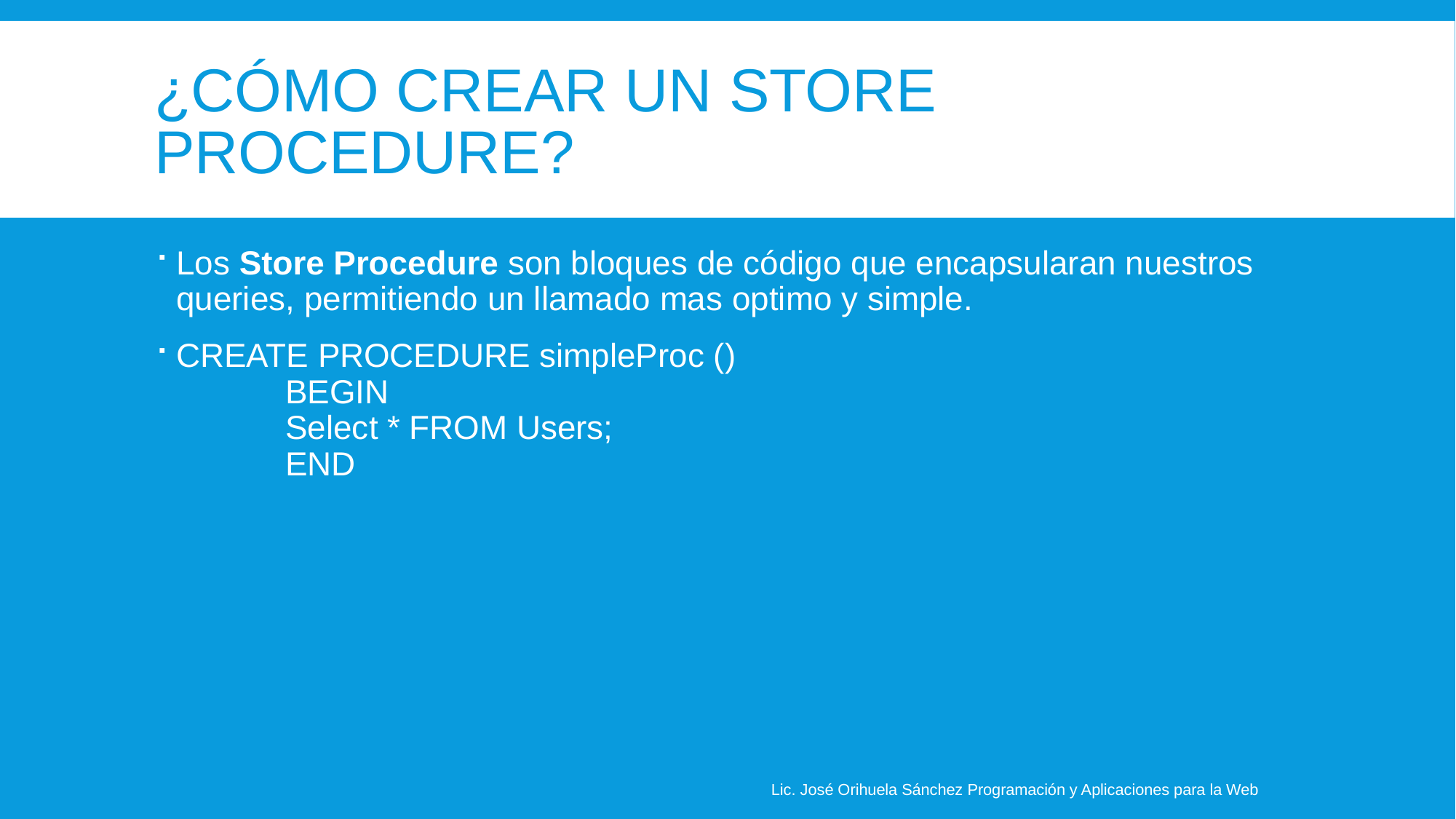

# ¿Cómo crear un store Procedure?
Los Store Procedure son bloques de código que encapsularan nuestros queries, permitiendo un llamado mas optimo y simple.
CREATE PROCEDURE simpleProc ()
	BEGIN
	Select * FROM Users;
	END

Lic. José Orihuela Sánchez Programación y Aplicaciones para la Web